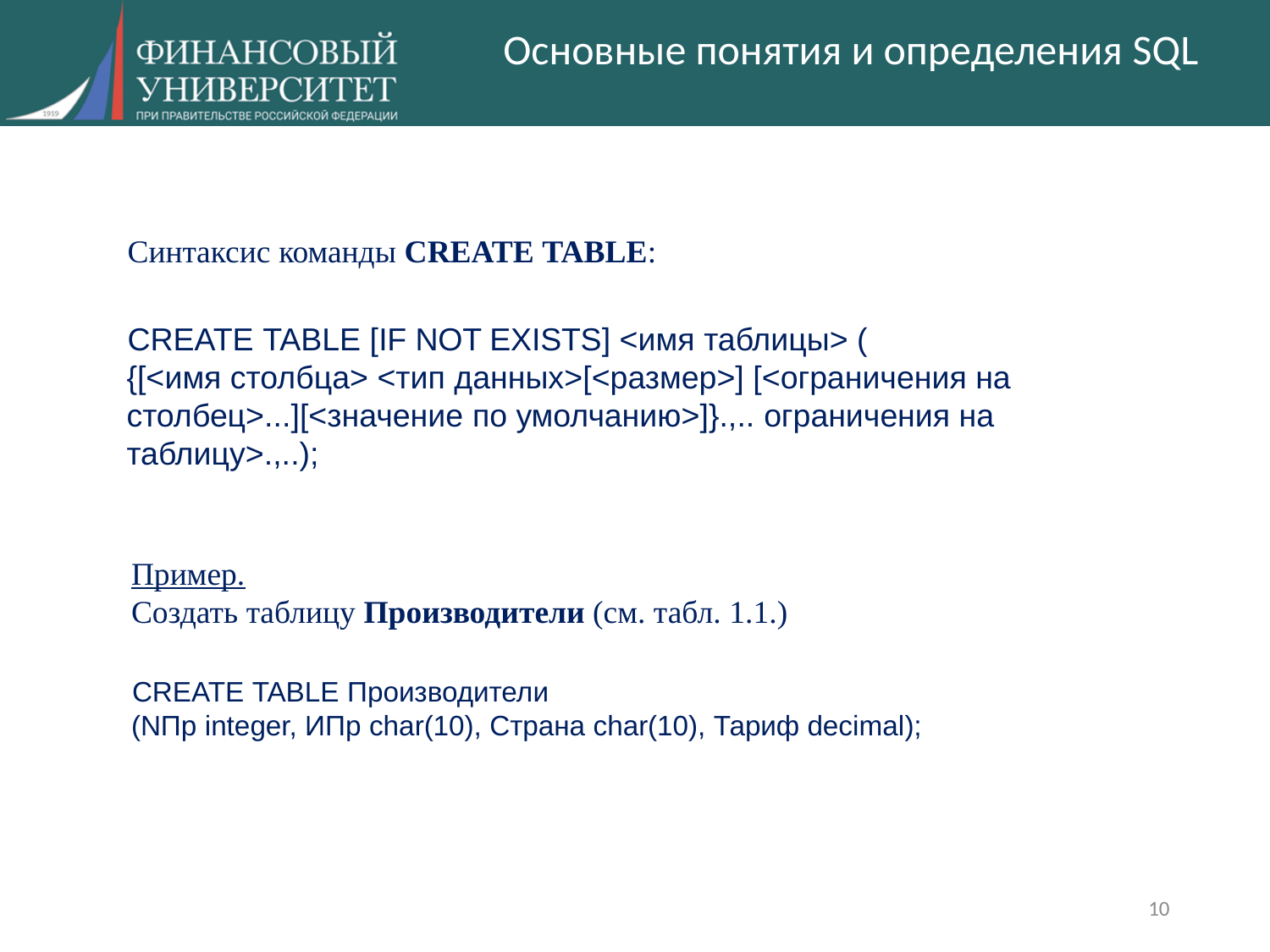

# Основные понятия и определения SQL
Синтаксис команды CREATE TABLE:

CREATE TABLE [IF NOT EXISTS] <имя таблицы> (
{[<имя столбца> <тип данных>[<размер>] [<ограничения на столбец>...][<значение по умолчанию>]}.,.. ограничения на таблицу>.,..);
Пример.
Создать таблицу Производители (см. табл. 1.1.)
CREATE TABLE Производители
(NПр integer, ИПр char(10), Страна char(10), Тариф decimal);
10